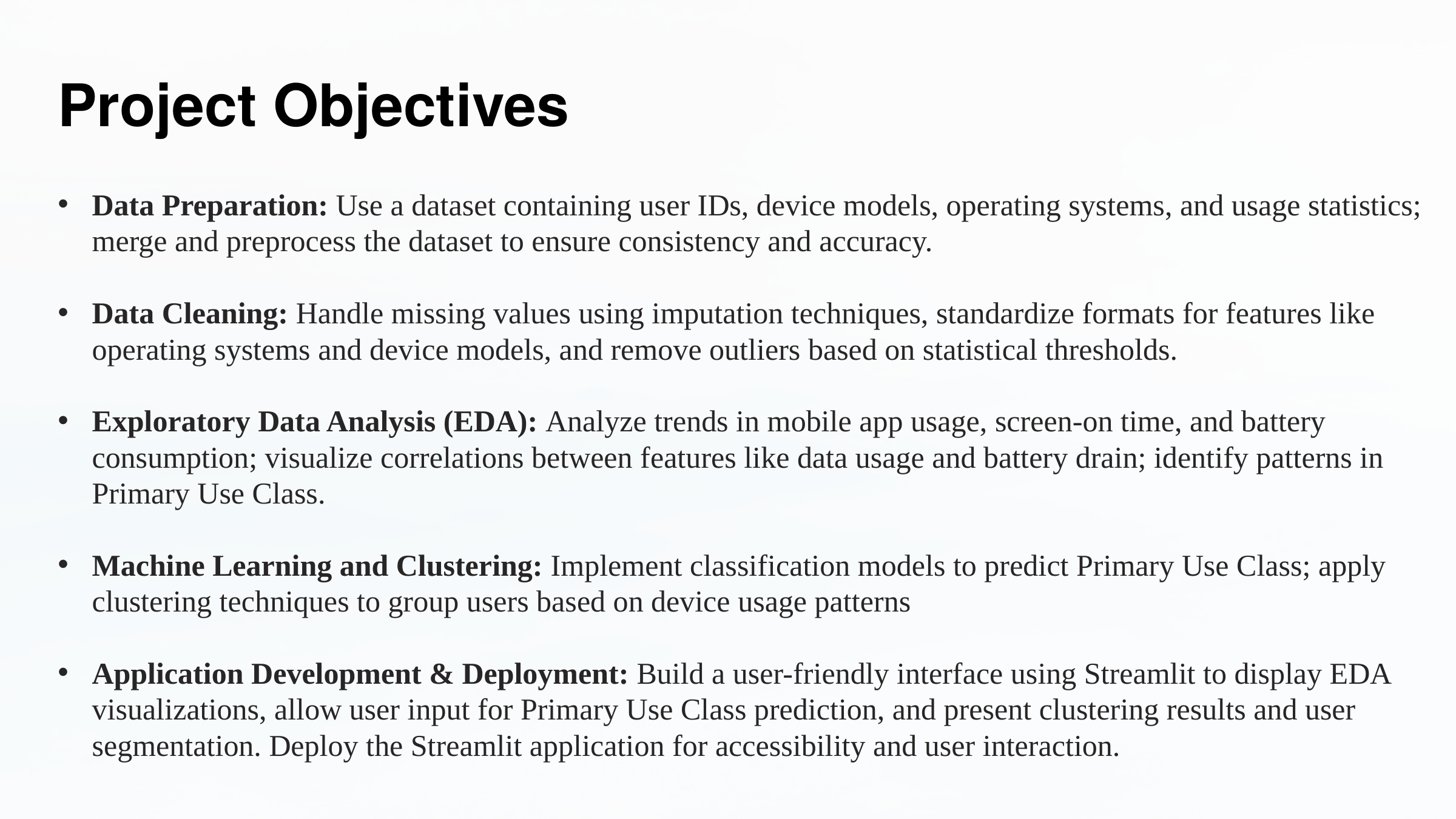

Project Objectives
Data Preparation: Use a dataset containing user IDs, device models, operating systems, and usage statistics; merge and preprocess the dataset to ensure consistency and accuracy.

Data Cleaning: Handle missing values using imputation techniques, standardize formats for features like operating systems and device models, and remove outliers based on statistical thresholds.

Exploratory Data Analysis (EDA): Analyze trends in mobile app usage, screen-on time, and battery consumption; visualize correlations between features like data usage and battery drain; identify patterns in Primary Use Class.

Machine Learning and Clustering: Implement classification models to predict Primary Use Class; apply clustering techniques to group users based on device usage patterns

Application Development & Deployment: Build a user-friendly interface using Streamlit to display EDA visualizations, allow user input for Primary Use Class prediction, and present clustering results and user segmentation. Deploy the Streamlit application for accessibility and user interaction.